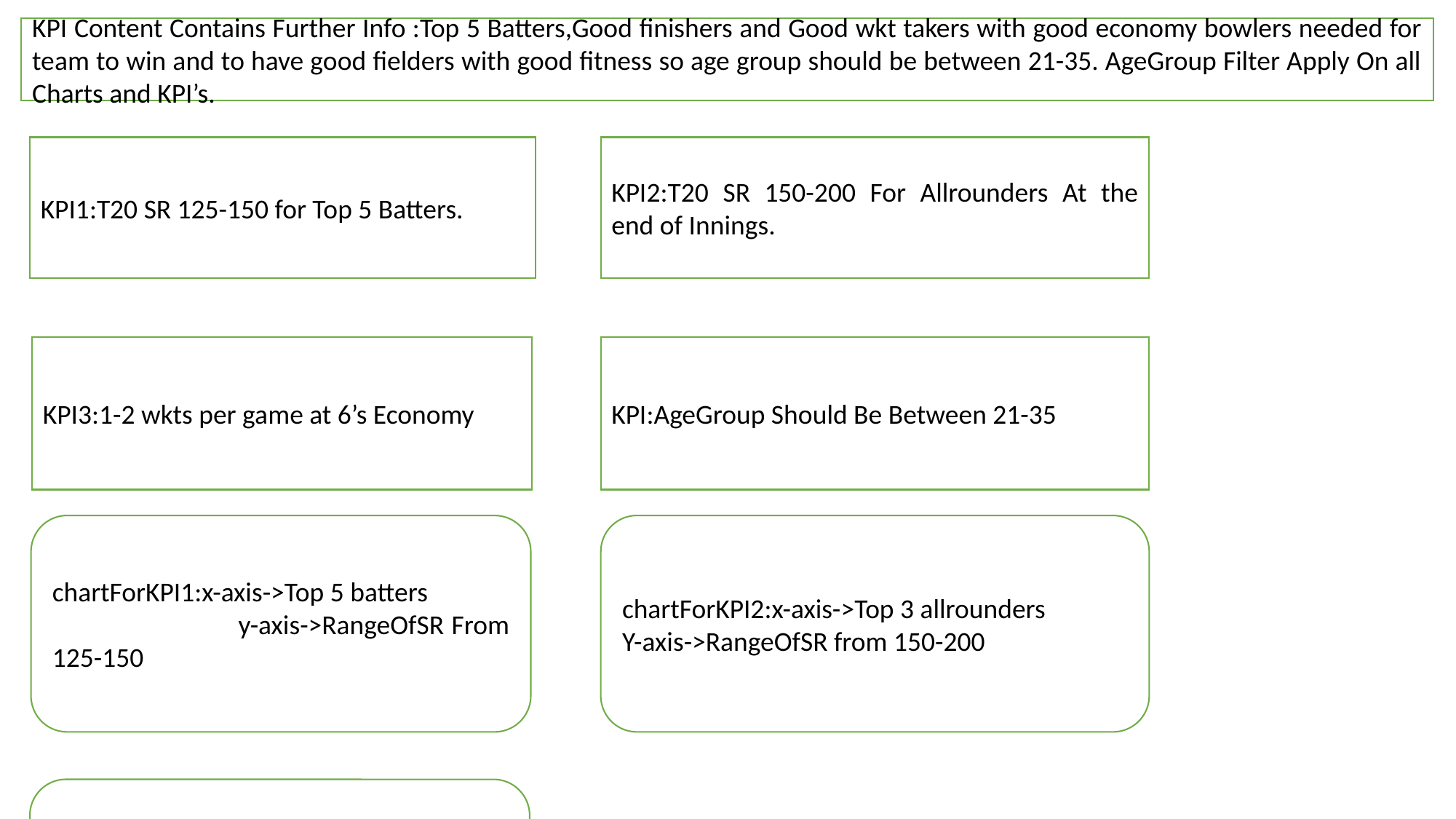

#
 TITLE  :  MockUp Dashboard For Selecting Probable XI For The T-20 Cricket World Cup
KPI Content Contains Further Info :Top 5 Batters,Good finishers and Good wkt takers with good economy bowlers needed for team to win and to have good fielders with good fitness so age group should be between 21-35. AgeGroup Filter Apply On all Charts and KPI’s.

KPI1:T20 SR 125-150 for Top 5 Batters.
KPI2:T20 SR 150-200 For Allrounders At the end of Innings.
KPI3:1-2 wkts per game at 6’s Economy
KPI:AgeGroup Should Be Between 21-35
chartForKPI1:x-axis->Top 5 batters
                        y-axis->RangeOfSR From 125-150
chartForKPI2:x-axis->Top 3 allrounders
Y-axis->RangeOfSR from 150-200
chartForKPI3:x-axis->6’s economy bowlerName.
                        Y-axis->no.of wickets taken
Batting Strike Rate = (Number of Runs Scored x 100) / Number of Balls Faced
Economy Rate = Number of Runs Conceded / Number of Overs Bowled